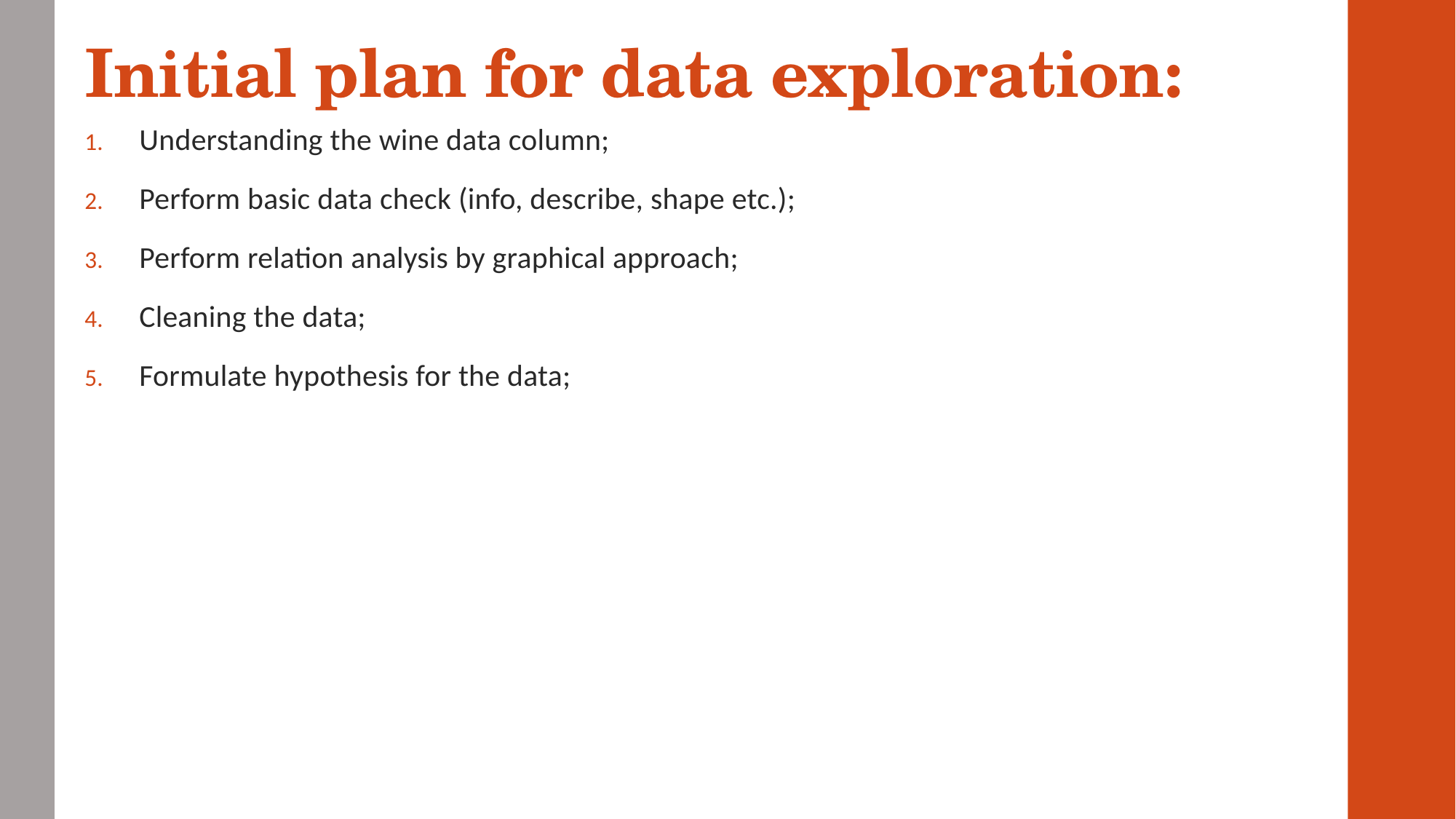

# Initial plan for data exploration:
Understanding the wine data column;
Perform basic data check (info, describe, shape etc.);
Perform relation analysis by graphical approach;
Cleaning the data;
Formulate hypothesis for the data;